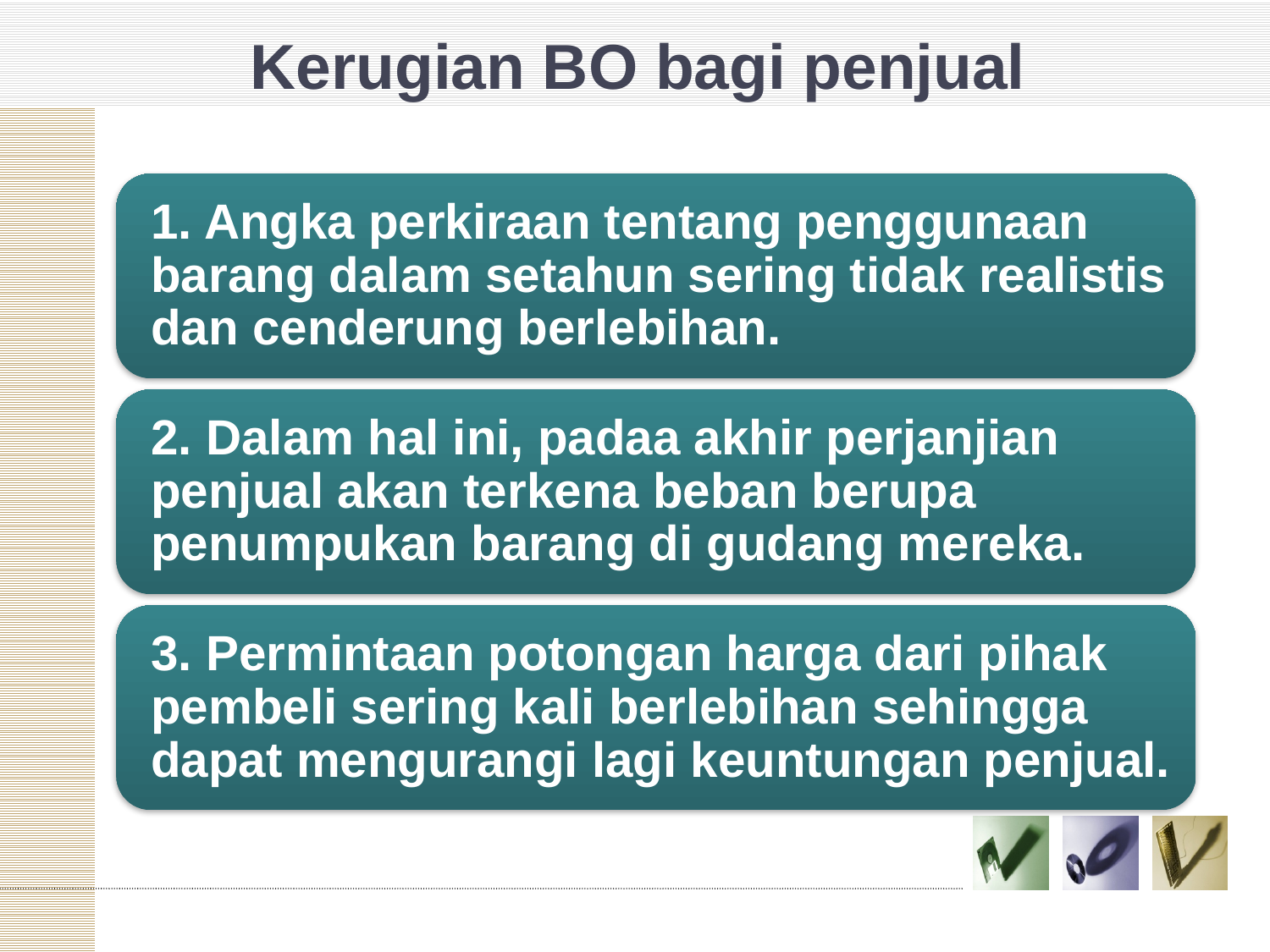

# Kerugian BO bagi penjual
1. Angka perkiraan tentang penggunaan barang dalam setahun sering tidak realistis dan cenderung berlebihan.
2. Dalam hal ini, padaa akhir perjanjian penjual akan terkena beban berupa penumpukan barang di gudang mereka.
3. Permintaan potongan harga dari pihak pembeli sering kali berlebihan sehingga dapat mengurangi lagi keuntungan penjual.